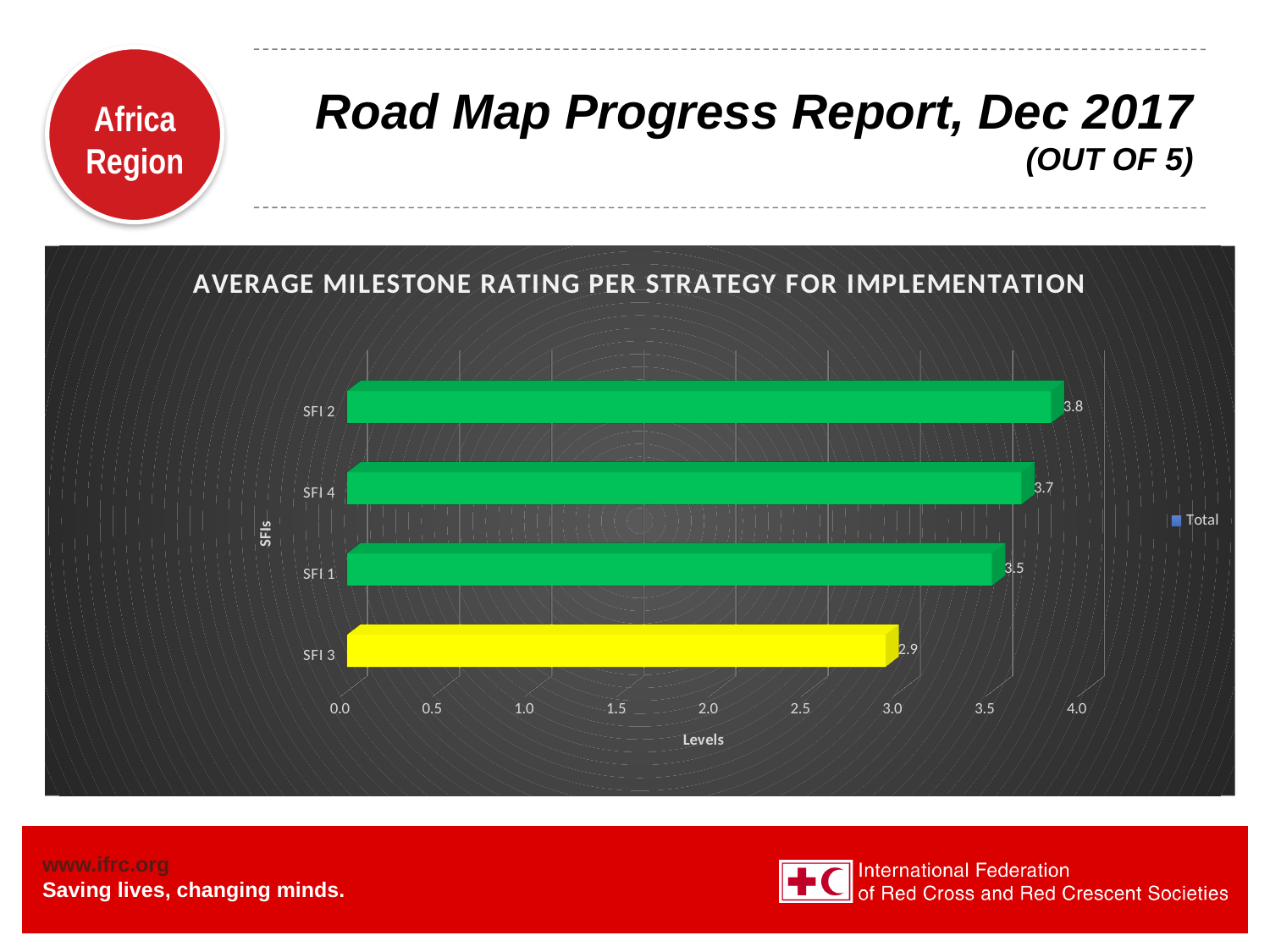

# Road Map Progress Report, Dec 2017 (OUT OF 5)

[unsupported chart]